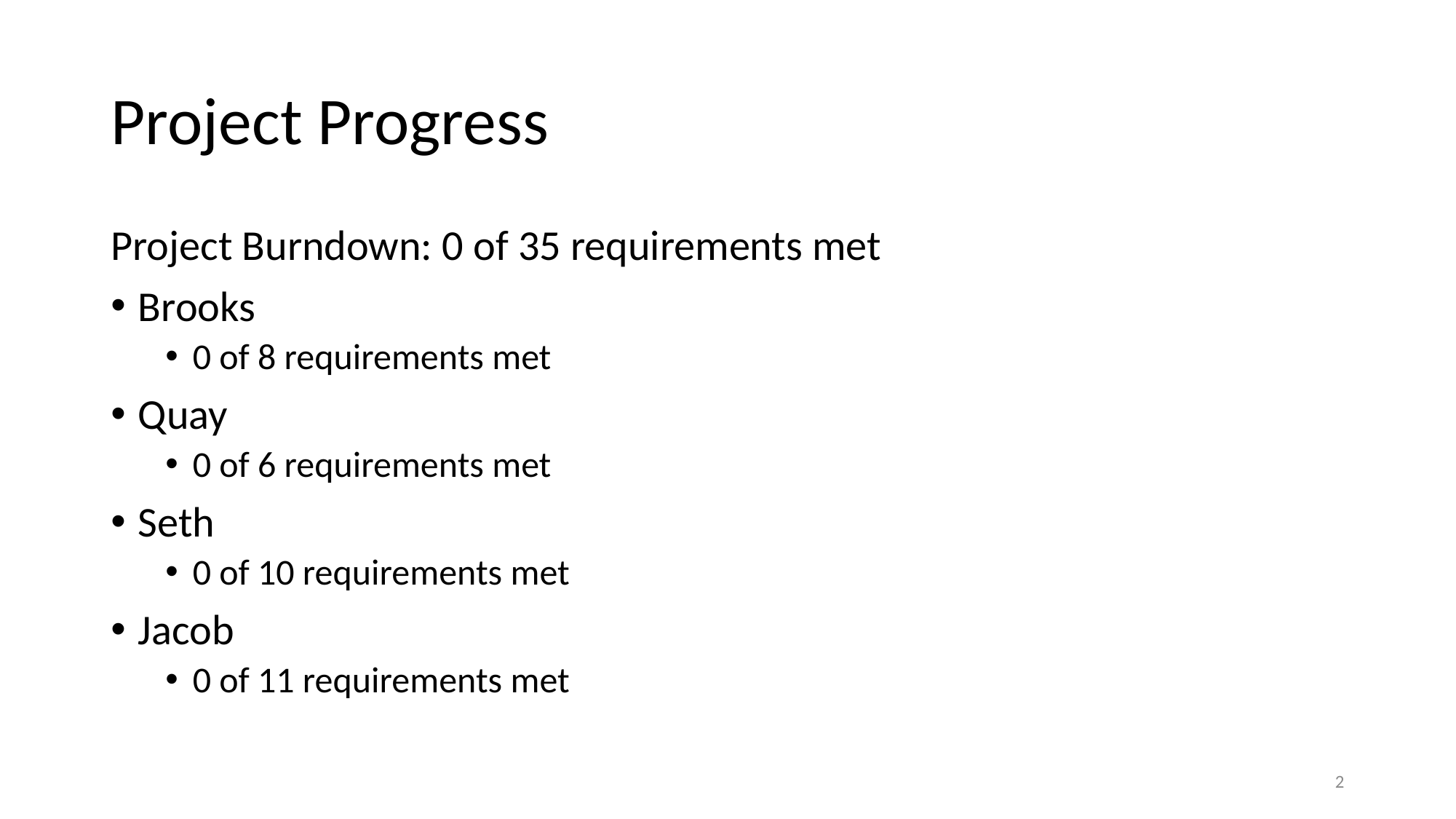

# Project Progress
Project Burndown: 0 of 35 requirements met
Brooks
0 of 8 requirements met
Quay
0 of 6 requirements met
Seth
0 of 10 requirements met
Jacob
0 of 11 requirements met
2